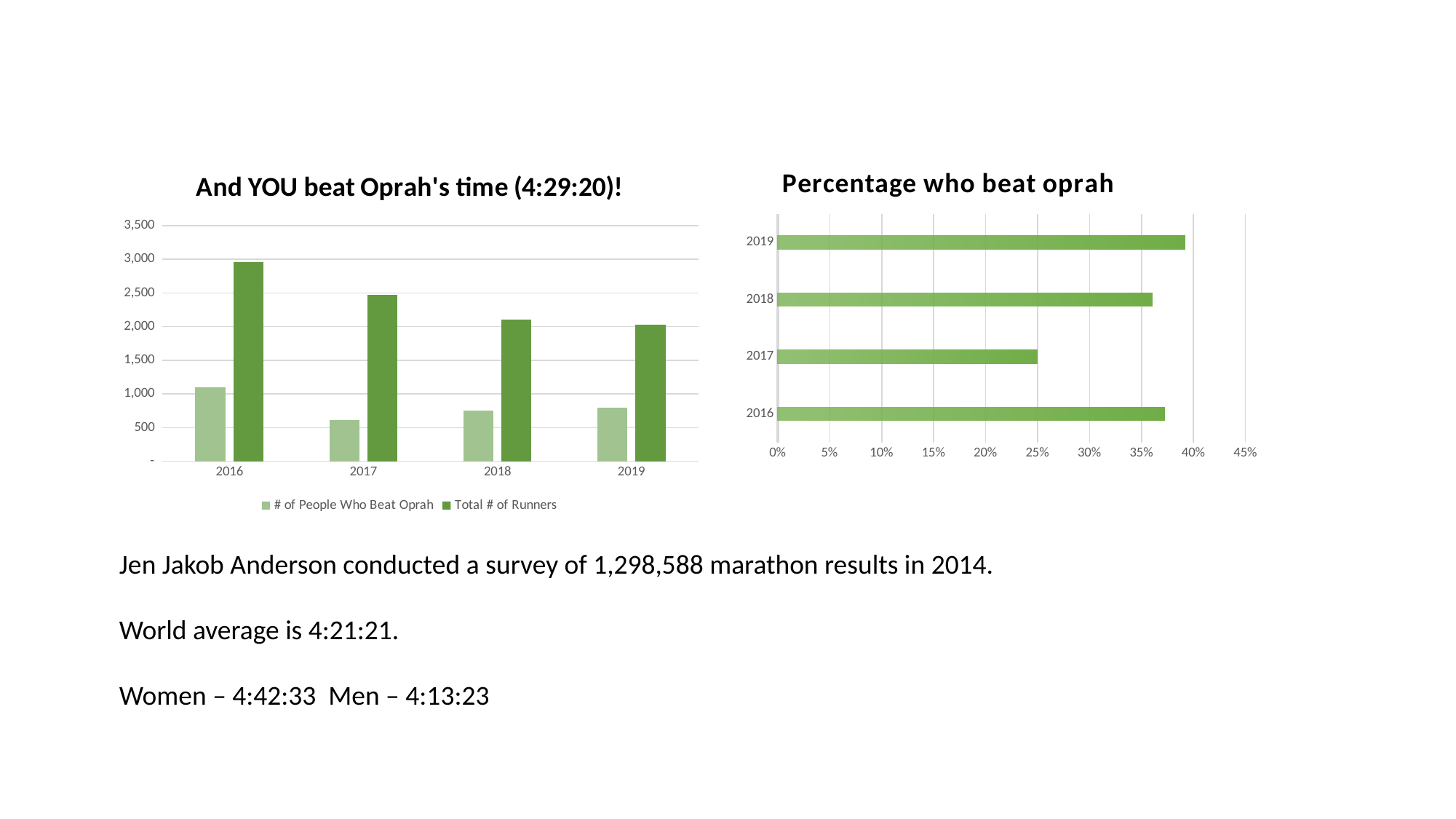

### Chart: And YOU beat Oprah's time (4:29:20)!

| Category | # of People Who Beat Oprah | Total # of Runners |
|---|---|---|
| 2016 | 1099.0 | 2952.0 |
| 2017 | 615.0 | 2466.0 |
| 2018 | 756.0 | 2100.0 |
| 2019 | 793.0 | 2024.0 |

### Chart: Percentage who beat oprah

| Category | Percentage Who beat Oprah |
|---|---|
| 2016 | 0.372289972899729 |
| 2017 | 0.24939172749391728 |
| 2018 | 0.36 |
| 2019 | 0.39179841897233203 |
Jen Jakob Anderson conducted a survey of 1,298,588 marathon results in 2014.

World average is 4:21:21.

Women – 4:42:33  Men – 4:13:23